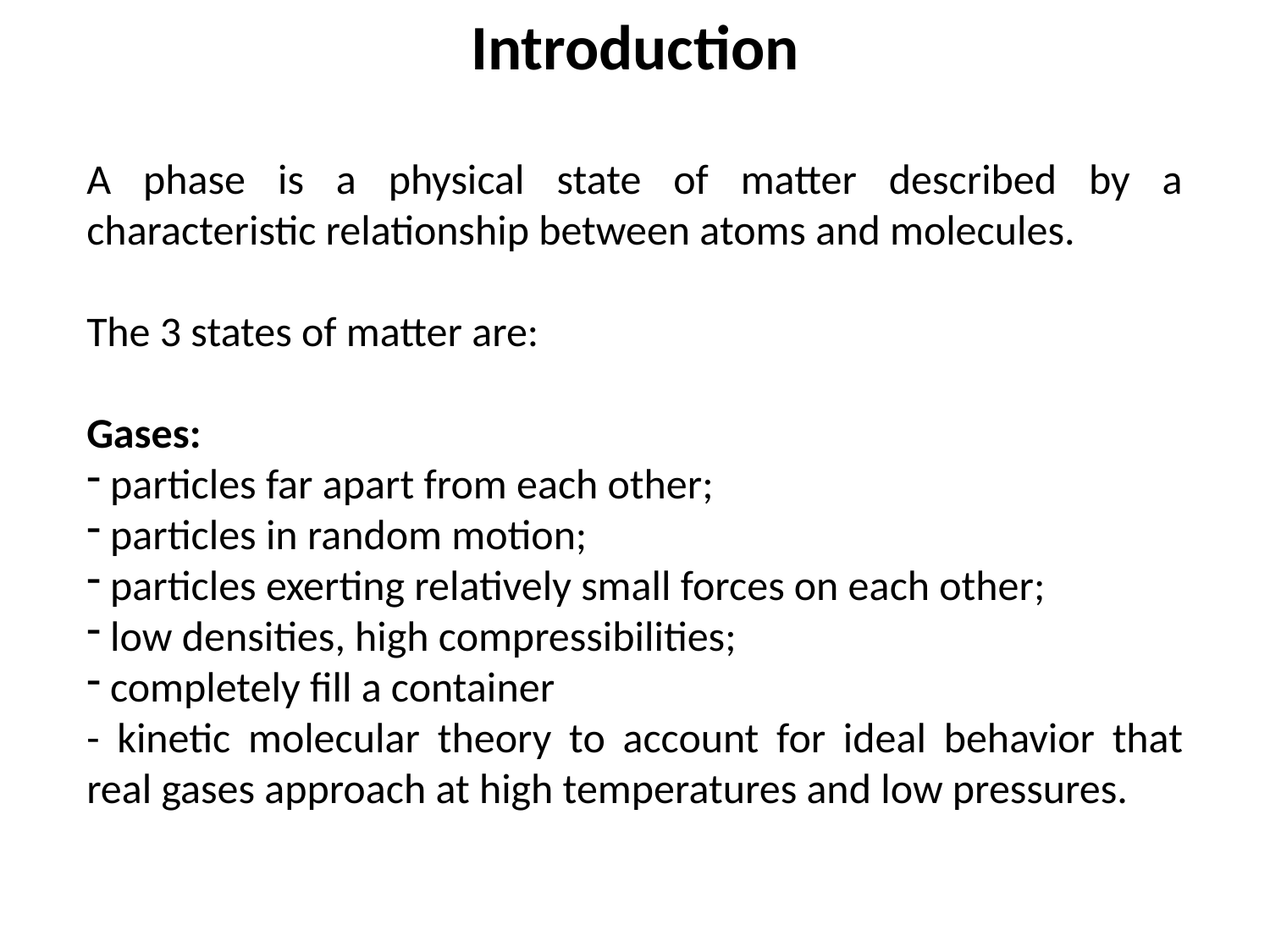

Introduction
A phase is a physical state of matter described by a characteristic relationship between atoms and molecules.

The 3 states of matter are:

Gases:
 particles far apart from each other;
 particles in random motion;
 particles exerting relatively small forces on each other;
 low densities, high compressibilities;
 completely fill a container
- kinetic molecular theory to account for ideal behavior that real gases approach at high temperatures and low pressures.